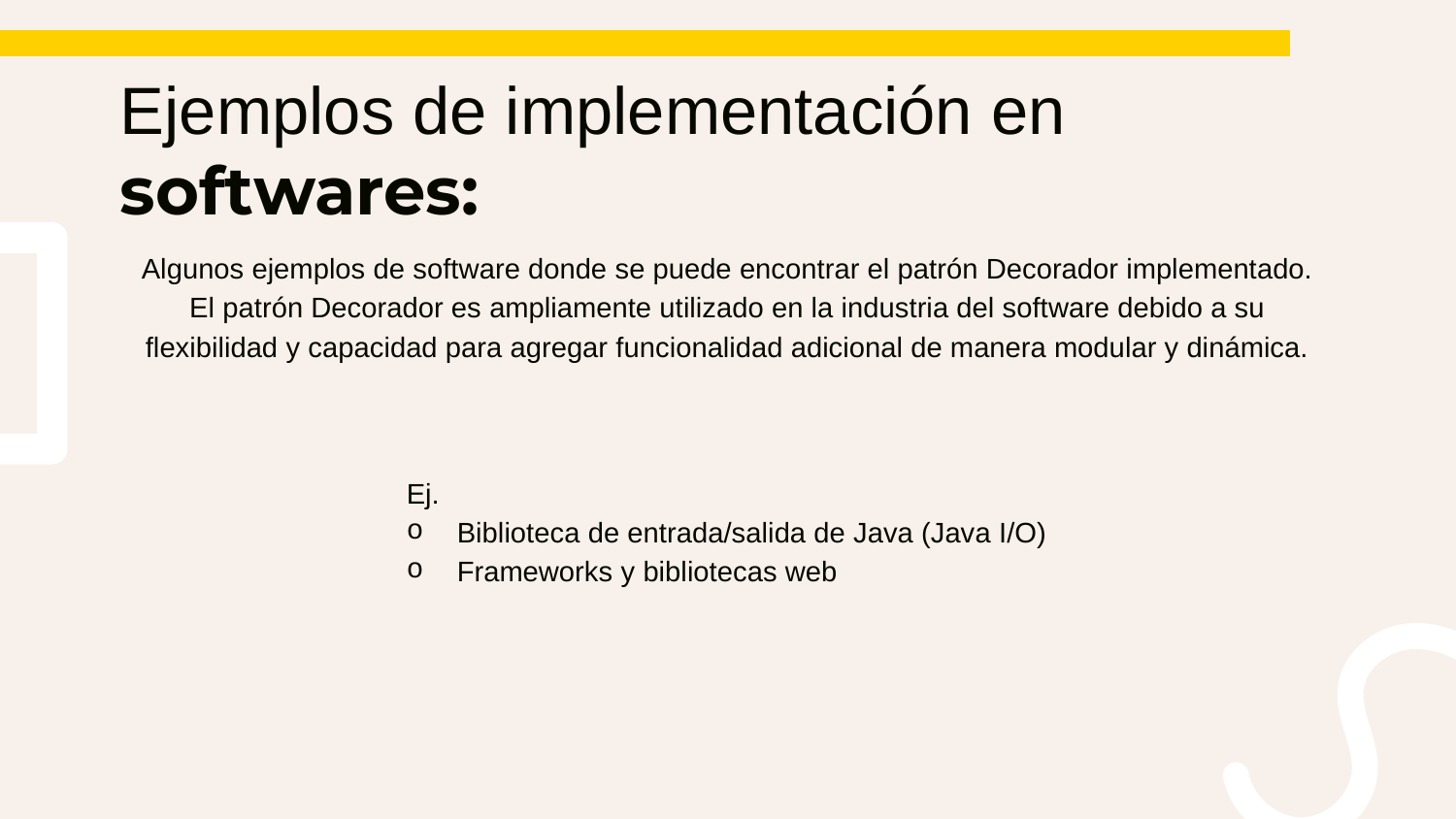

# Ejemplos de implementación en softwares:
Algunos ejemplos de software donde se puede encontrar el patrón Decorador implementado. El patrón Decorador es ampliamente utilizado en la industria del software debido a su flexibilidad y capacidad para agregar funcionalidad adicional de manera modular y dinámica.
Ej.
Biblioteca de entrada/salida de Java (Java I/O)
Frameworks y bibliotecas web